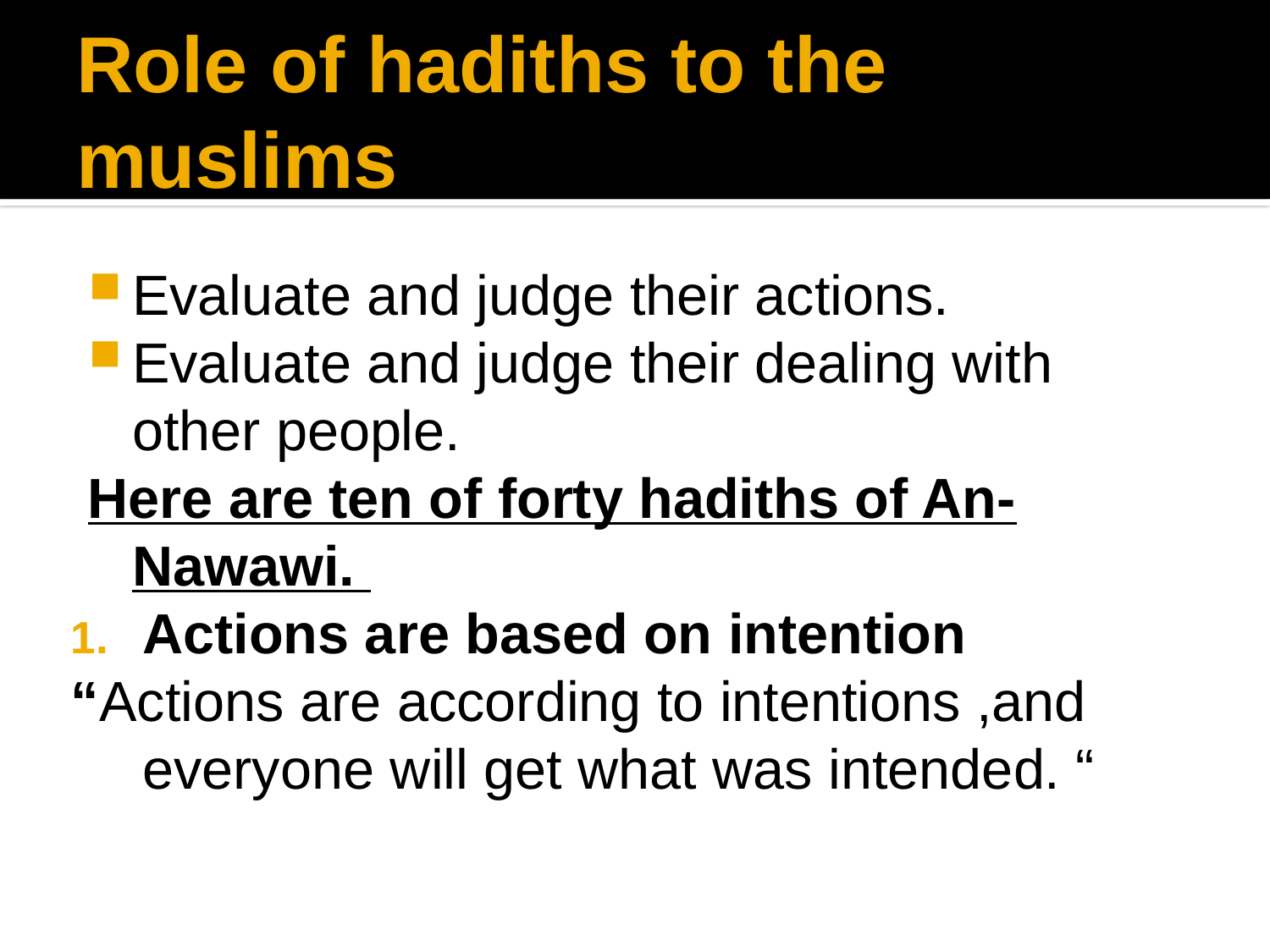

# Role of hadiths to the muslims
Evaluate and judge their actions.
Evaluate and judge their dealing with other people.
Here are ten of forty hadiths of An-Nawawi.
Actions are based on intention
“Actions are according to intentions ,and everyone will get what was intended. “